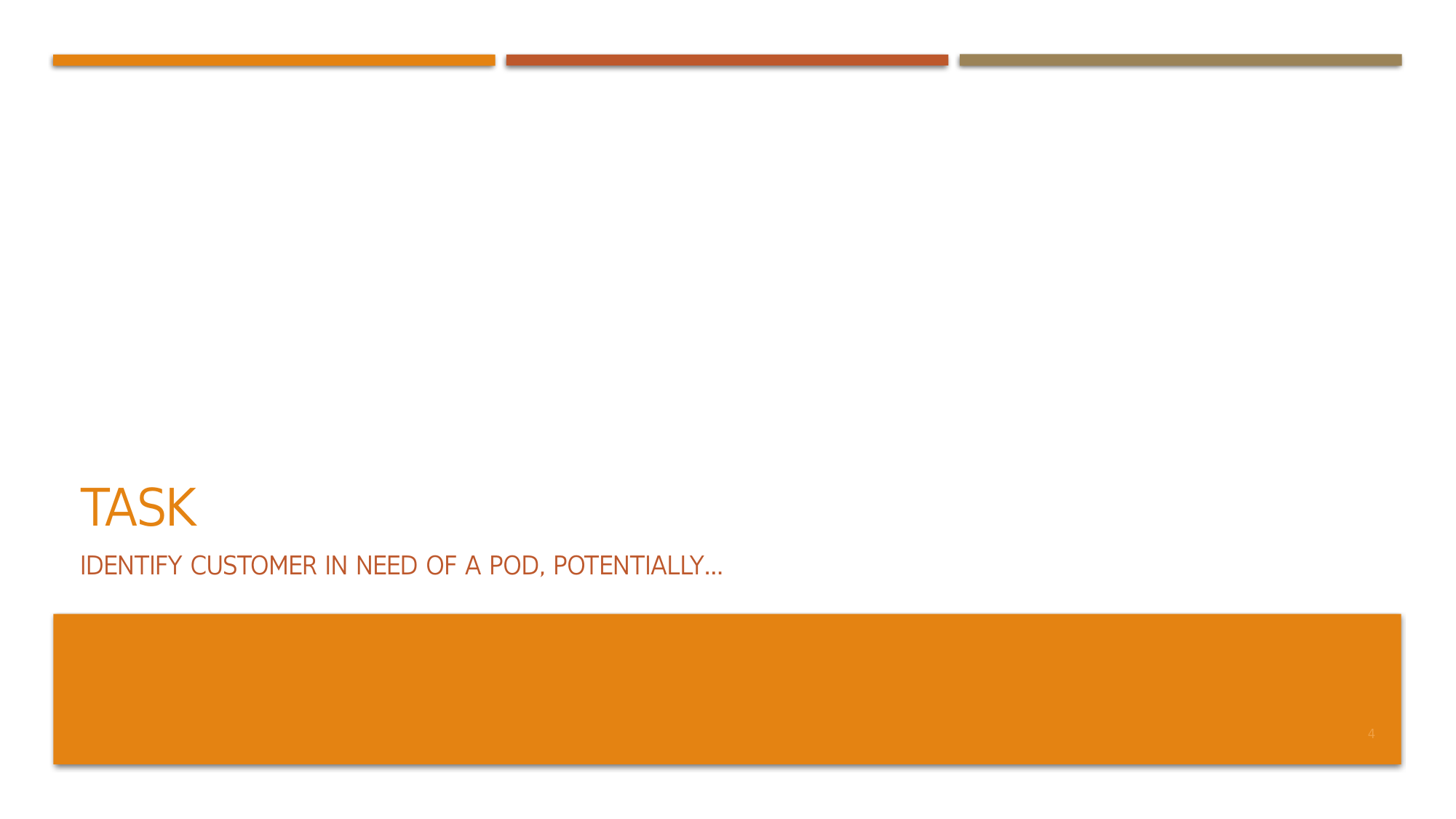

# Task
Identify customer in need of a pod, potentially…
4